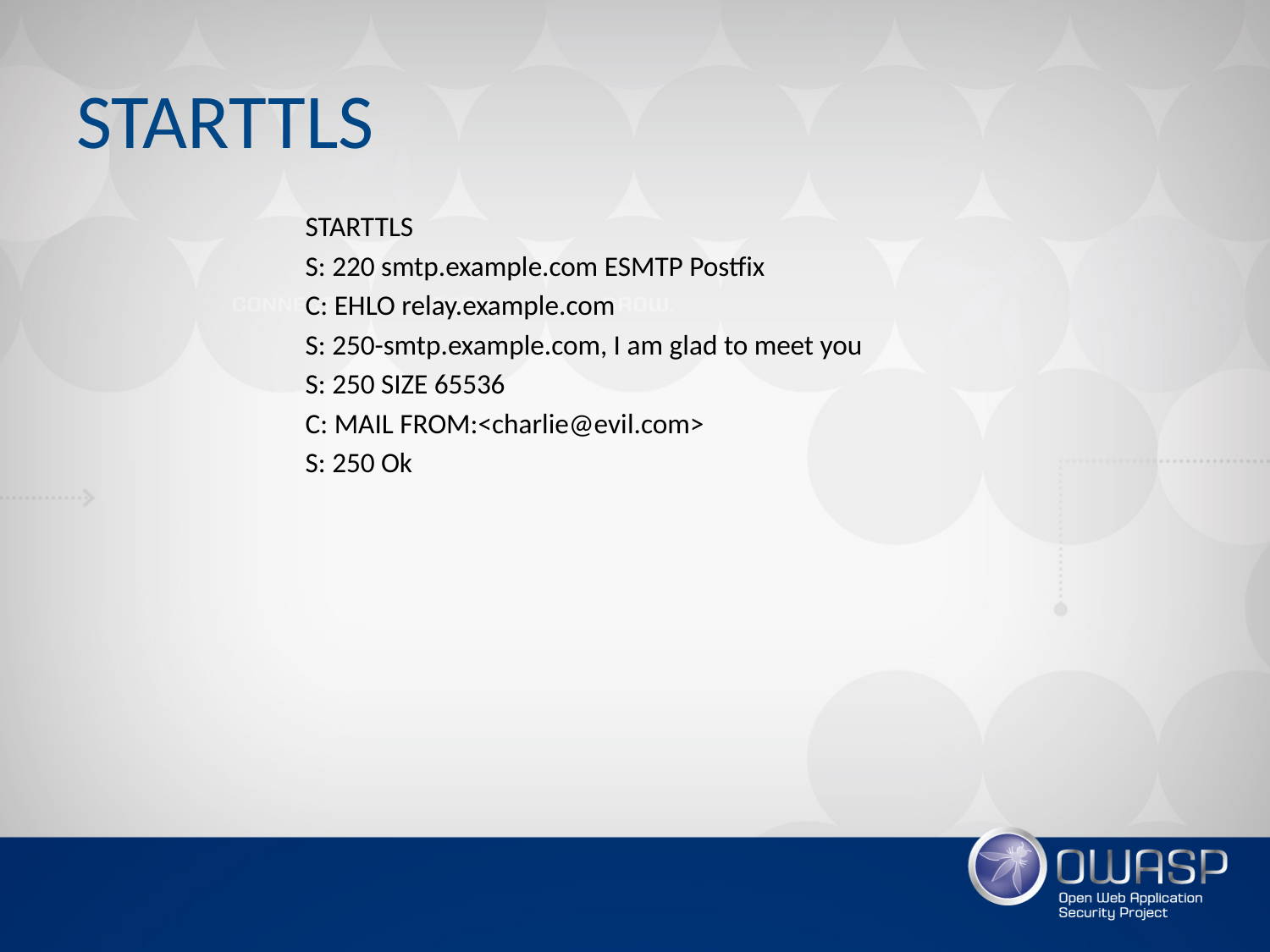

# STARTTLS
STARTTLS
S: 220 smtp.example.com ESMTP Postfix
C: EHLO relay.example.com
S: 250-smtp.example.com, I am glad to meet you
S: 250 SIZE 65536
C: MAIL FROM:<charlie@evil.com>
S: 250 Ok